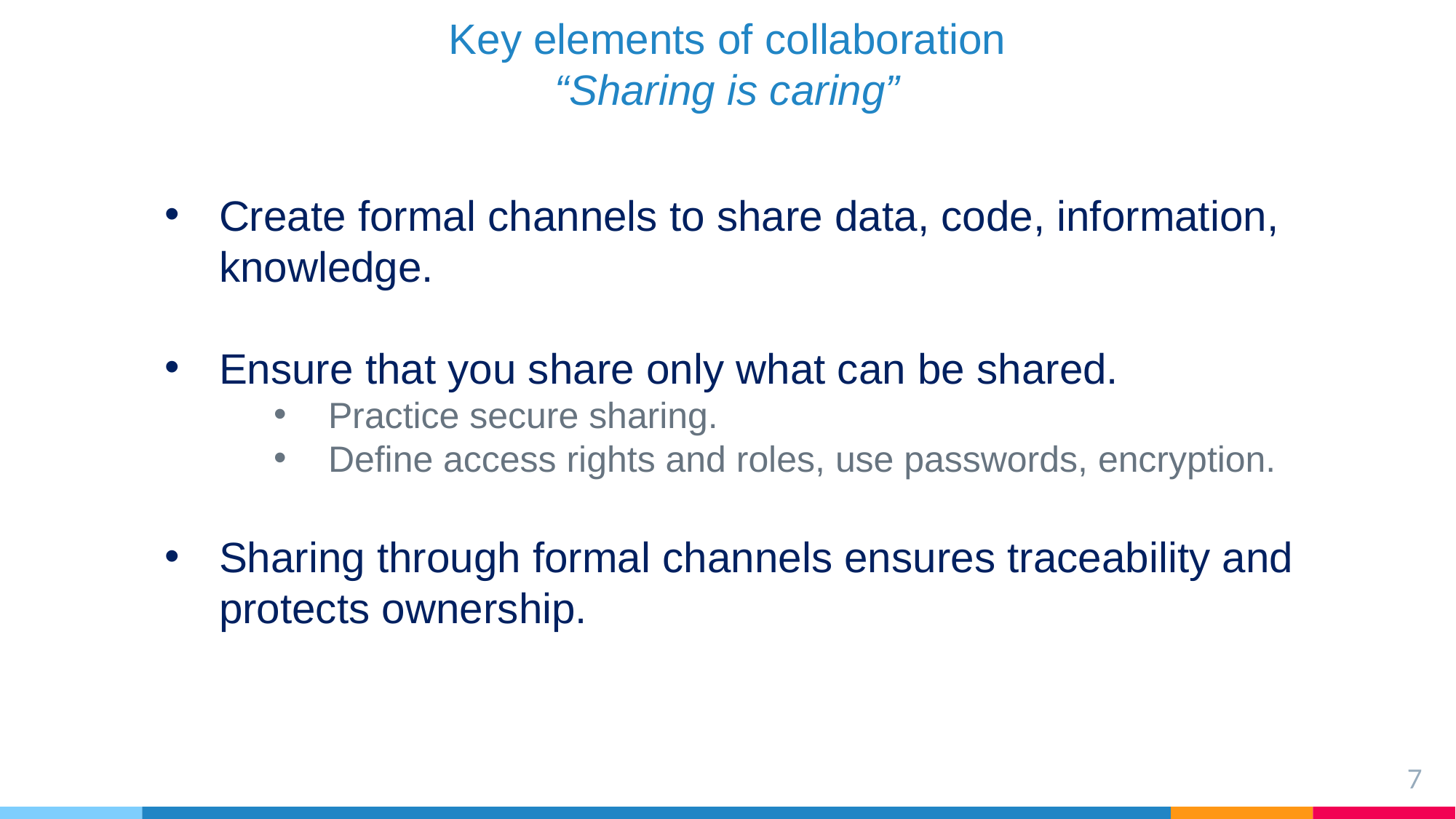

# Key elements of collaboration “Sharing is caring”
Create formal channels to share data, code, information, knowledge.

Ensure that you share only what can be shared.
Practice secure sharing.
Define access rights and roles, use passwords, encryption.

Sharing through formal channels ensures traceability and protects ownership.
7